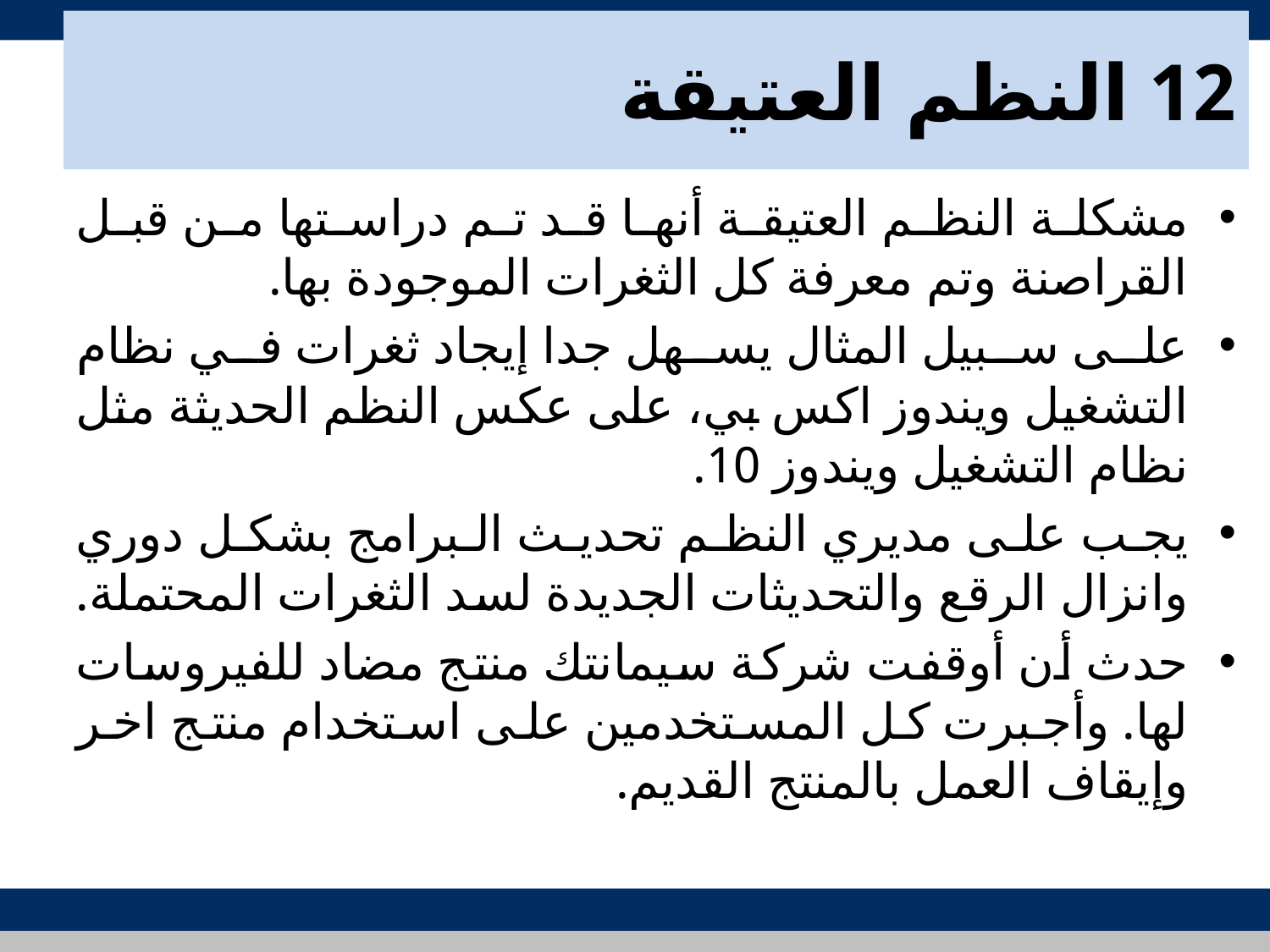

# 12 النظم العتيقة
مشكلة النظم العتيقة أنها قد تم دراستها من قبل القراصنة وتم معرفة كل الثغرات الموجودة بها.
على سبيل المثال يسهل جدا إيجاد ثغرات في نظام التشغيل ويندوز اكس بي، على عكس النظم الحديثة مثل نظام التشغيل ويندوز 10.
يجب على مديري النظم تحديث البرامج بشكل دوري وانزال الرقع والتحديثات الجديدة لسد الثغرات المحتملة.
حدث أن أوقفت شركة سيمانتك منتج مضاد للفيروسات لها. وأجبرت كل المستخدمين على استخدام منتج اخر وإيقاف العمل بالمنتج القديم.